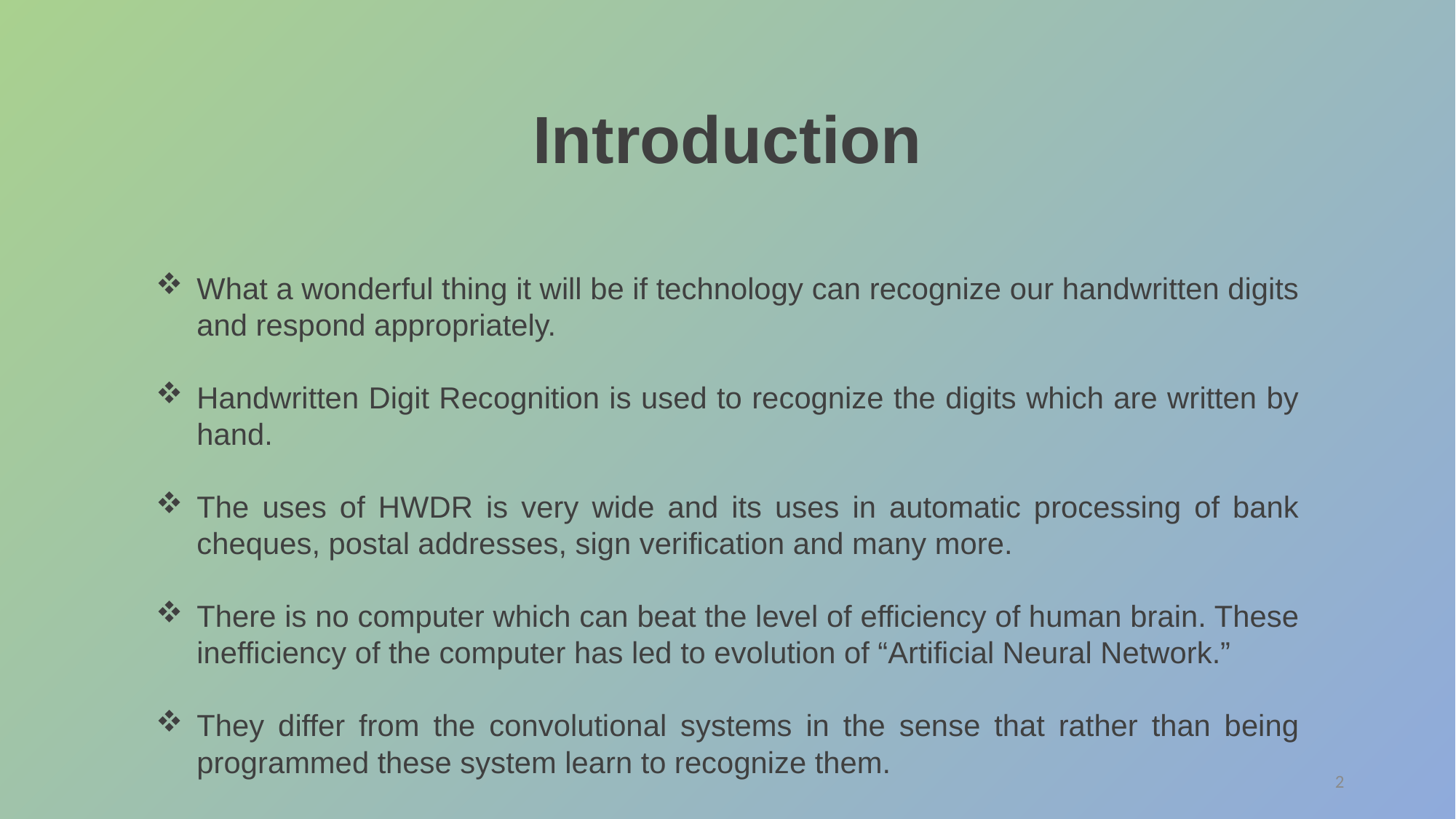

Introduction
What a wonderful thing it will be if technology can recognize our handwritten digits and respond appropriately.

Handwritten Digit Recognition is used to recognize the digits which are written by hand.

The uses of HWDR is very wide and its uses in automatic processing of bank cheques, postal addresses, sign verification and many more.

There is no computer which can beat the level of efficiency of human brain. These inefficiency of the computer has led to evolution of “Artificial Neural Network.”

They differ from the convolutional systems in the sense that rather than being programmed these system learn to recognize them.
2